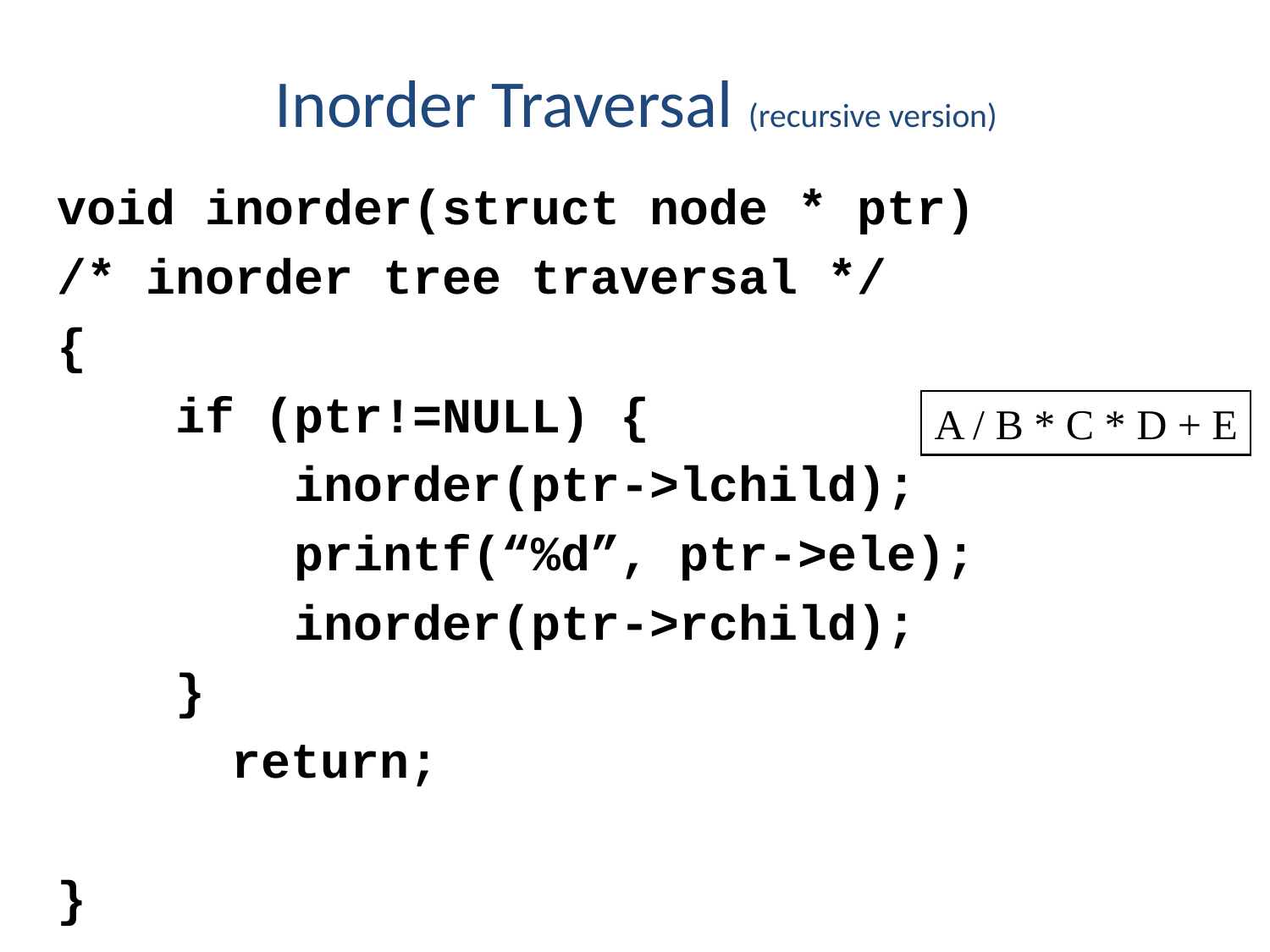

Inorder Traversal (recursive version)
void inorder(struct node * ptr)
/* inorder tree traversal */
{
    if (ptr!=NULL) {
        inorder(ptr->lchild);
        printf(“%d”, ptr->ele);
        inorder(ptr->rchild);
    }
		return;

}
A / B * C * D + E